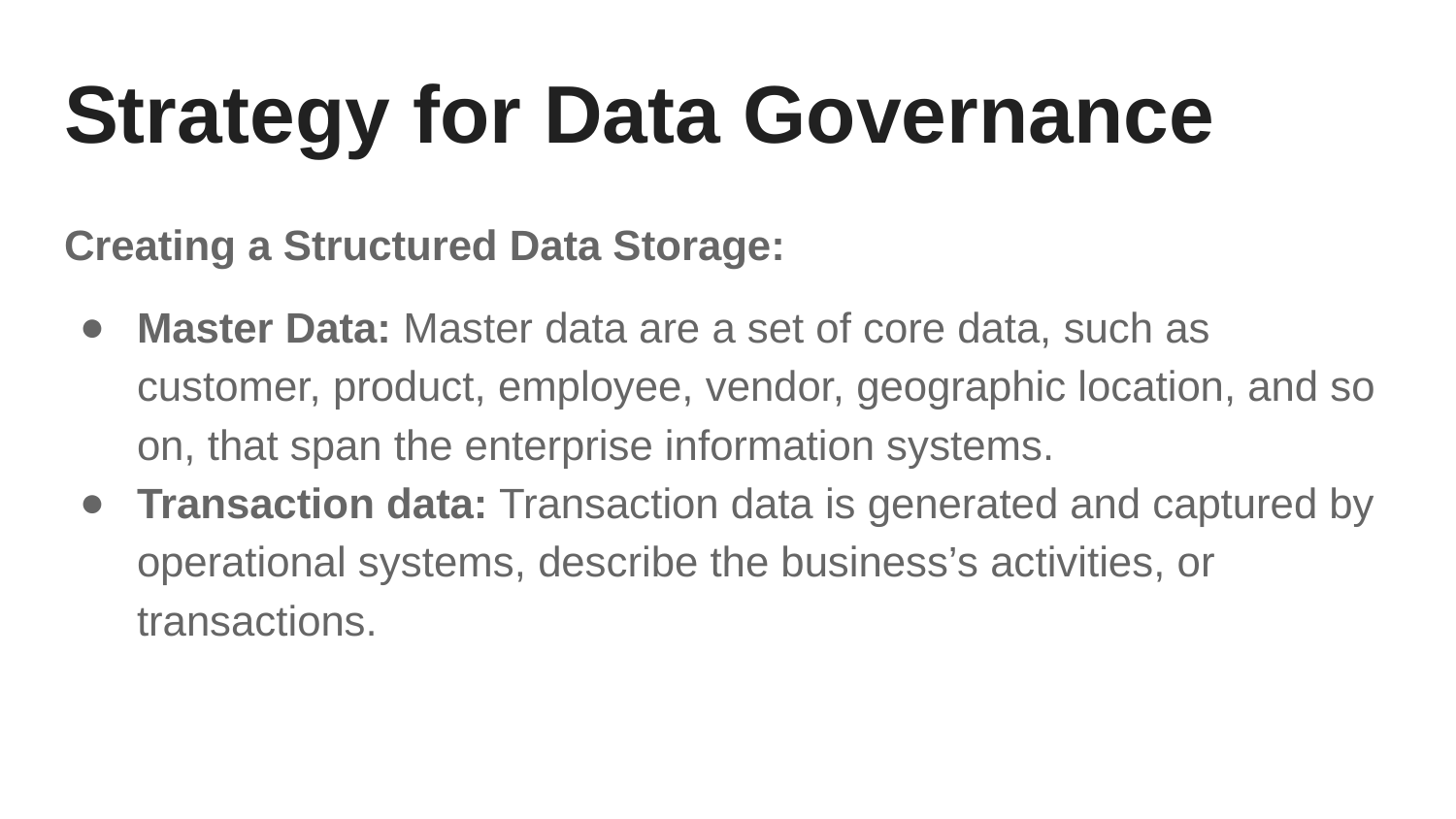

# Strategy for Data Governance
Creating a Structured Data Storage:
Master Data: Master data are a set of core data, such as customer, product, employee, vendor, geographic location, and so on, that span the enterprise information systems.
Transaction data: Transaction data is generated and captured by operational systems, describe the business’s activities, or transactions.